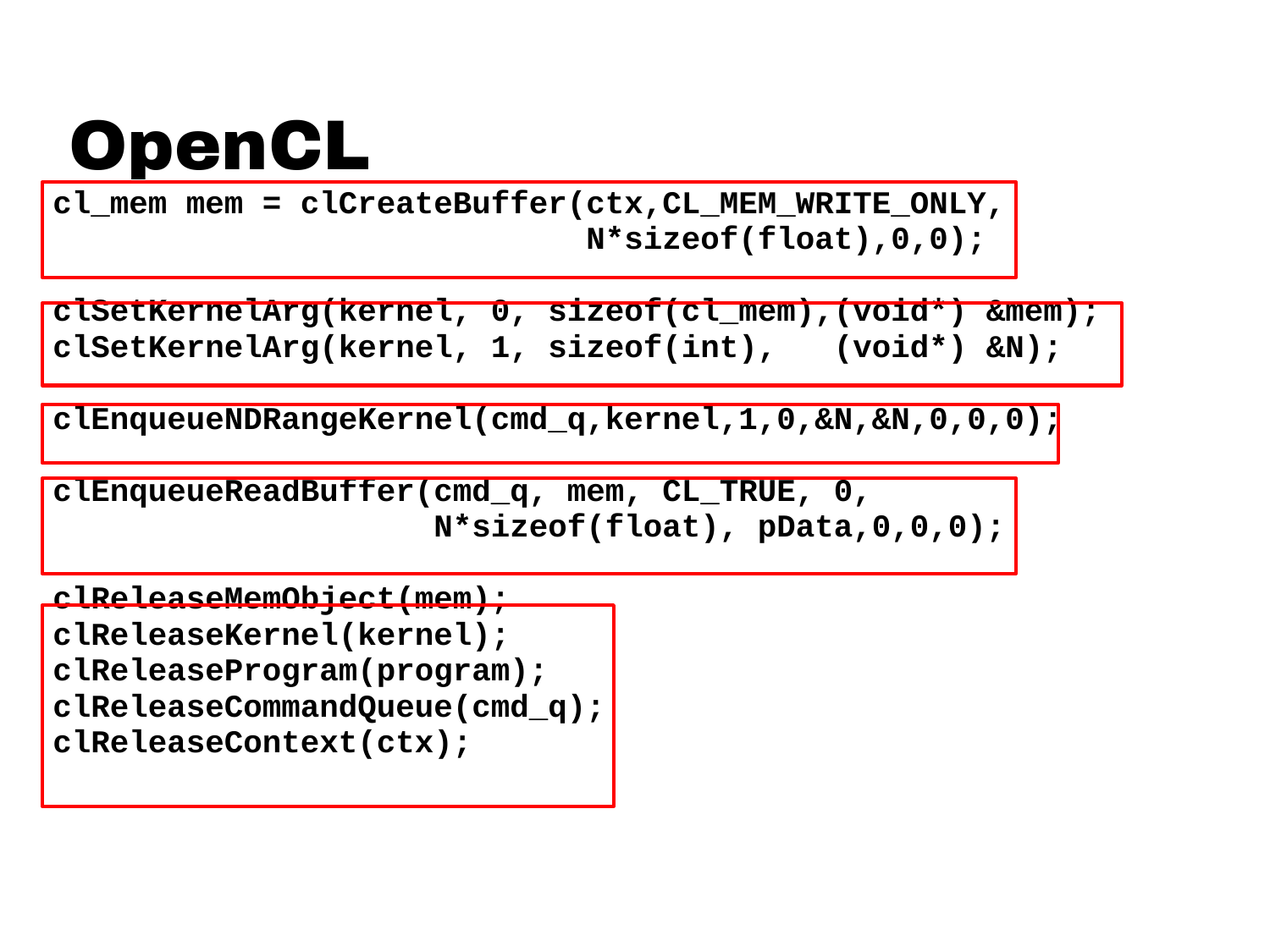

# OpenCL
| cl\_mem mem = clCreateBuffer(ctx,CL\_MEM\_WRITE\_ONLY, N\*sizeof(float),0,0); clSetKernelArg(kernel, 0, sizeof(cl\_mem),(void\*) &mem); clSetKernelArg(kernel, 1, sizeof(int), (void\*) &N); clEnqueueNDRangeKernel(cmd\_q,kernel,1,0,&N,&N,0,0,0); clEnqueueReadBuffer(cmd\_q, mem, CL\_TRUE, 0, N\*sizeof(float), pData,0,0,0); clReleaseMemObject(mem); clReleaseKernel(kernel); clReleaseProgram(program); clReleaseCommandQueue(cmd\_q); clReleaseContext(ctx); |
| --- |